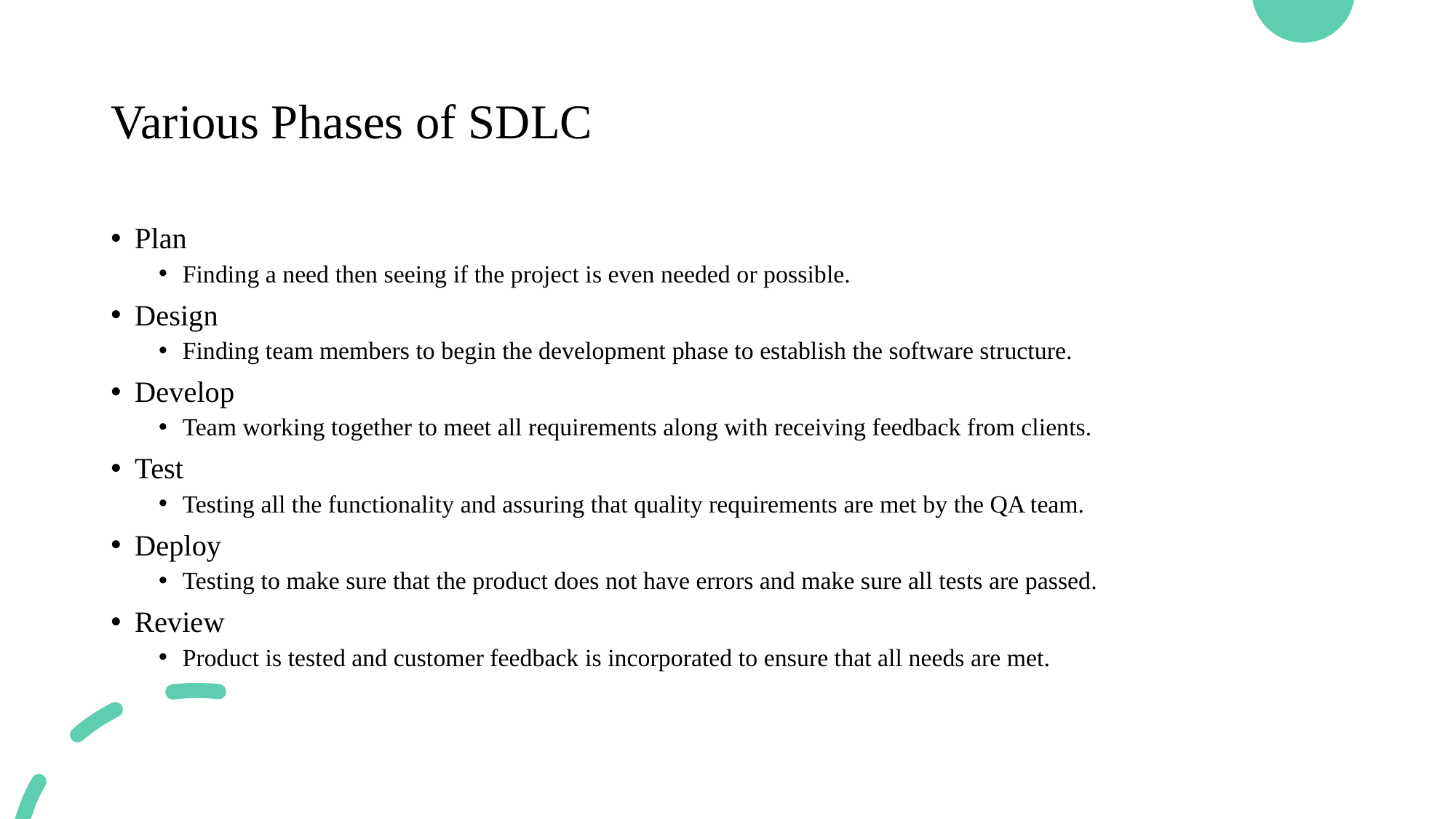

# Various Phases of SDLC
Plan
Finding a need then seeing if the project is even needed or possible.
Design
Finding team members to begin the development phase to establish the software structure.
Develop
Team working together to meet all requirements along with receiving feedback from clients.
Test
Testing all the functionality and assuring that quality requirements are met by the QA team.
Deploy
Testing to make sure that the product does not have errors and make sure all tests are passed.
Review
Product is tested and customer feedback is incorporated to ensure that all needs are met.